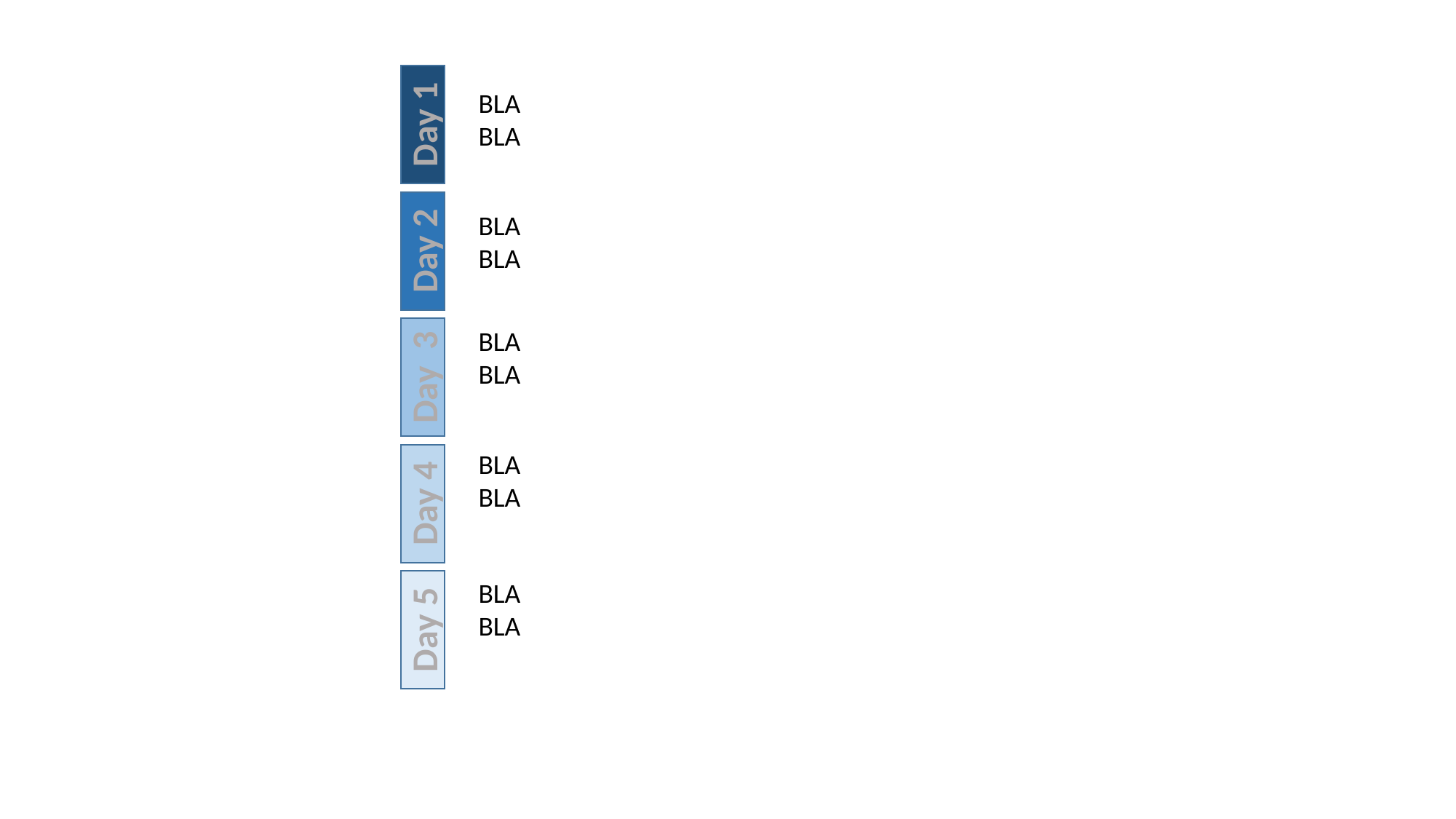

Day 1
BLA
BLA
Day 2
BLA
BLA
Day  3
BLA
BLA
BLA
BLA
Day 4
Day 5
BLA
BLA